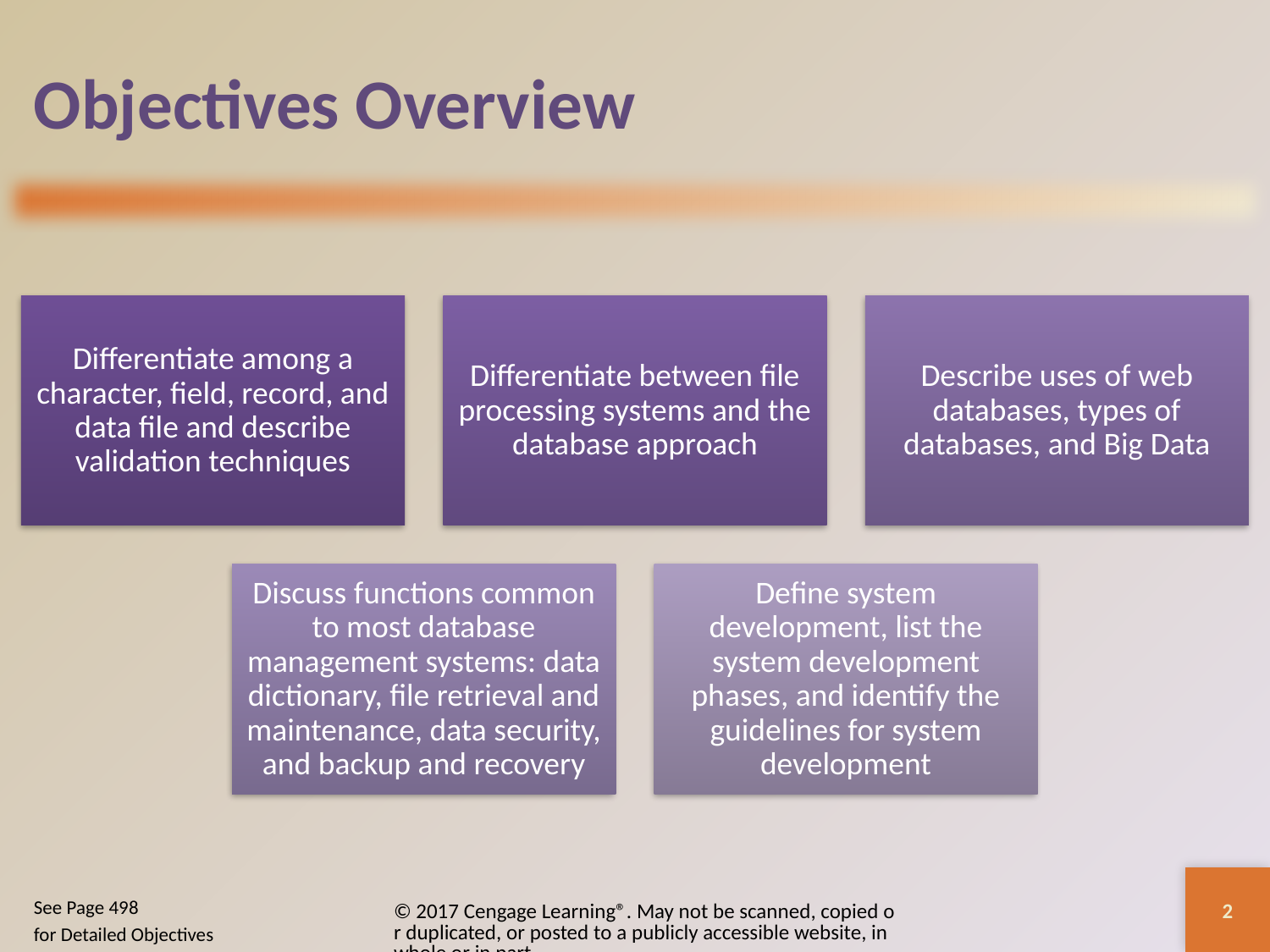

# Objectives Overview
Differentiate among a character, field, record, and data file and describe validation techniques
Differentiate between file processing systems and the database approach
Describe uses of web databases, types of databases, and Big Data
Discuss functions common to most database management systems: data dictionary, file retrieval and maintenance, data security, and backup and recovery
Define system development, list the system development phases, and identify the guidelines for system development
2
© 2017 Cengage Learning®. May not be scanned, copied or duplicated, or posted to a publicly accessible website, in whole or in part.
See Page 498
for Detailed Objectives